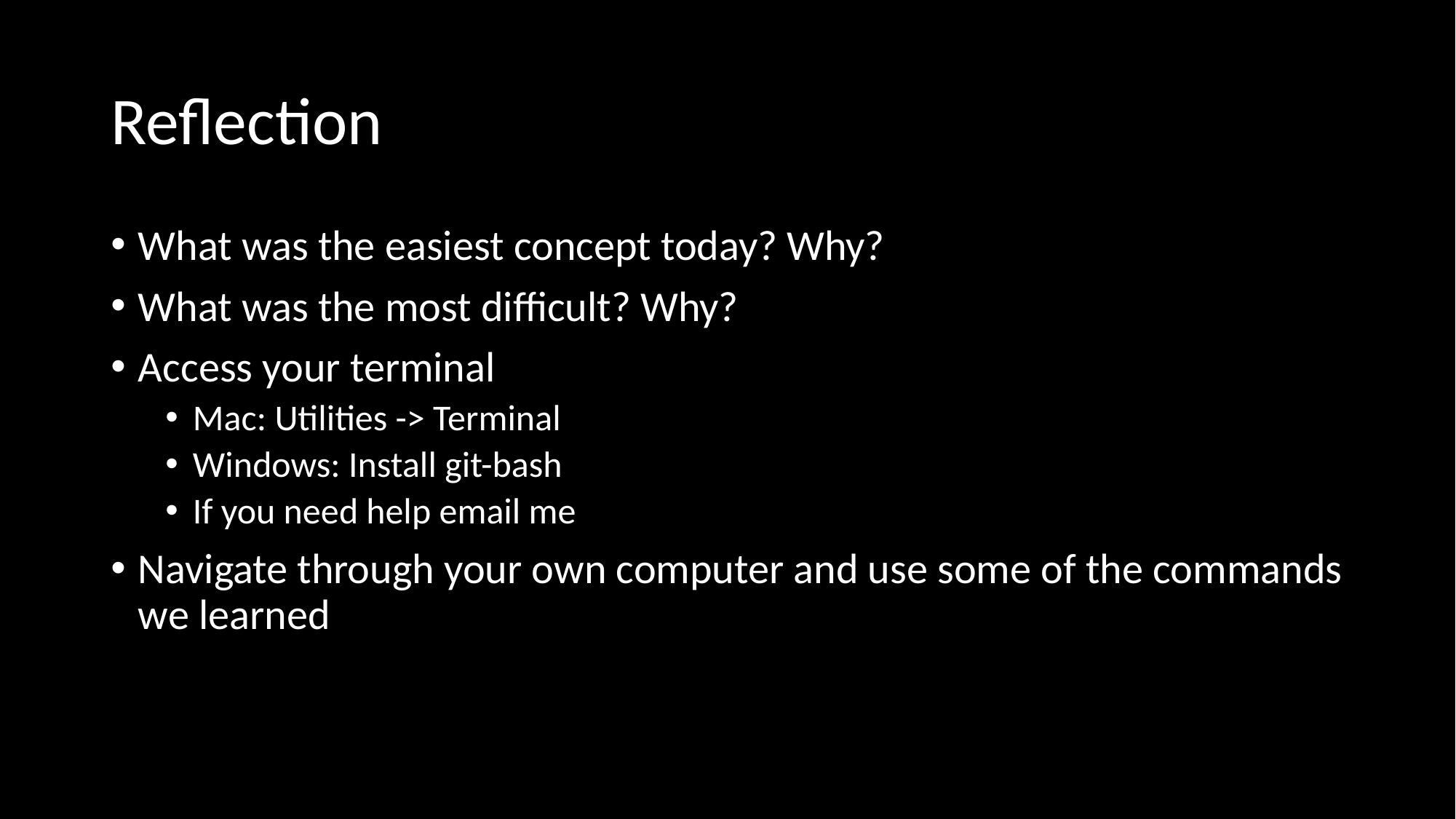

# Reflection
What was the easiest concept today? Why?
What was the most difficult? Why?
Access your terminal
Mac: Utilities -> Terminal
Windows: Install git-bash
If you need help email me
Navigate through your own computer and use some of the commands we learned